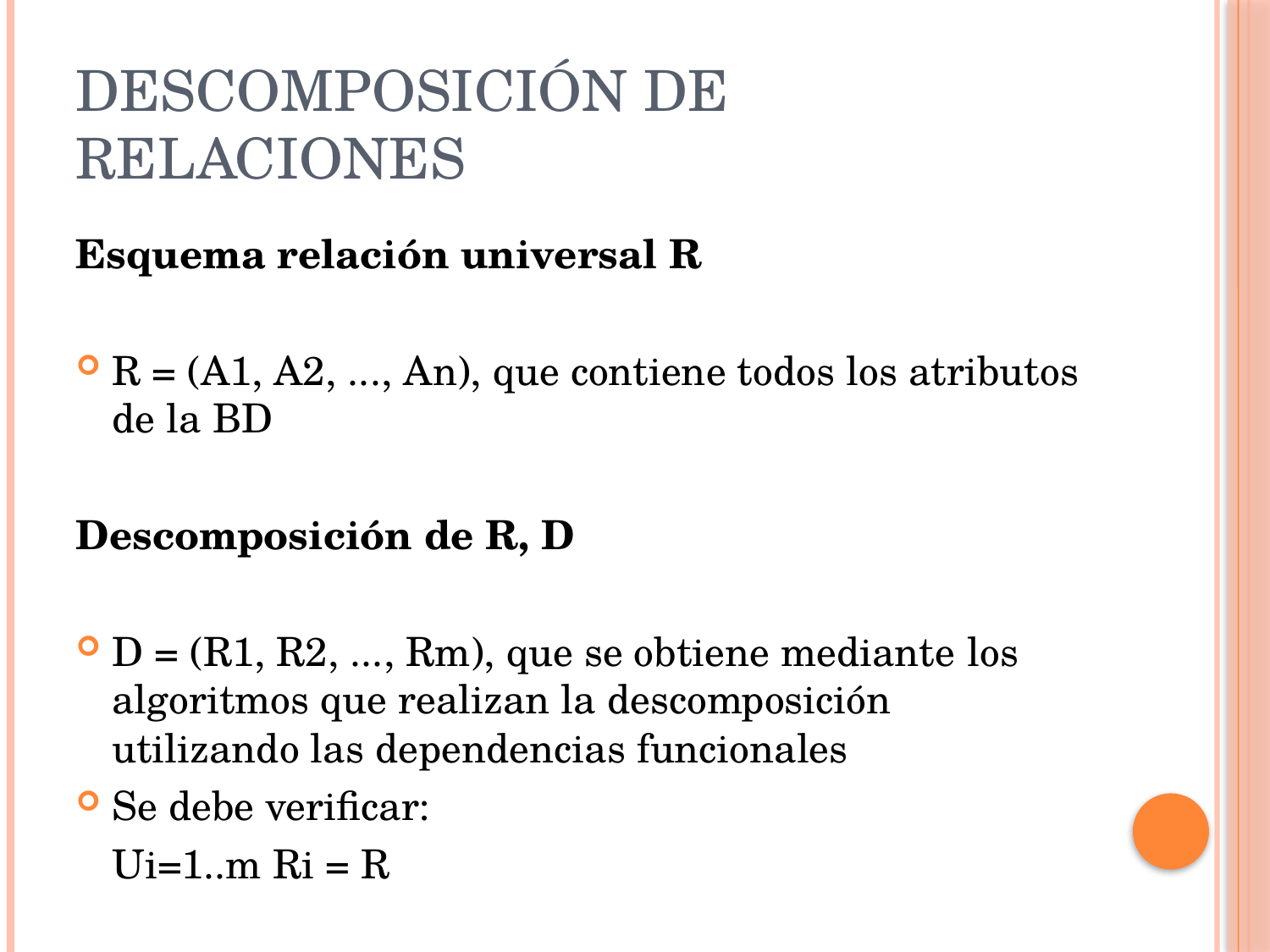

# Descomposición de relaciones
Esquema relación universal R

R = (A1, A2, ..., An), que contiene todos los atributos de la BD

Descomposición de R, D

D = (R1, R2, ..., Rm), que se obtiene mediante los algoritmos que realizan la descomposición utilizando las dependencias funcionales
Se debe verificar:
		Ui=1..m Ri = R